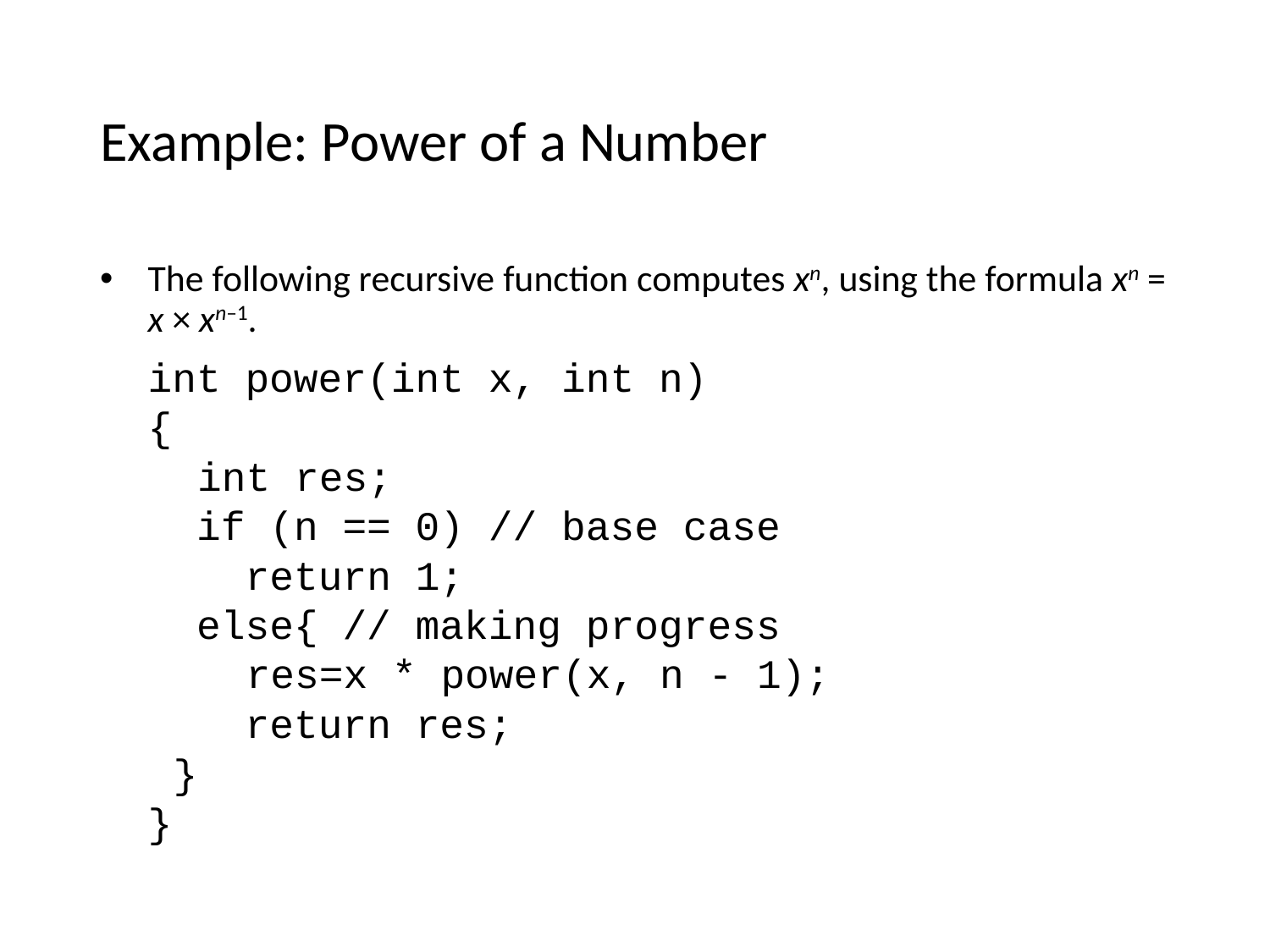

# Example: Power of a Number
The following recursive function computes xn, using the formula xn = x × xn–1.
	int power(int x, int n)
	{
    int res;
	  if (n == 0) // base case
	    return 1;
	  else{ // making progress
      res=x * power(x, n - 1);
	    return res;
   }
	}